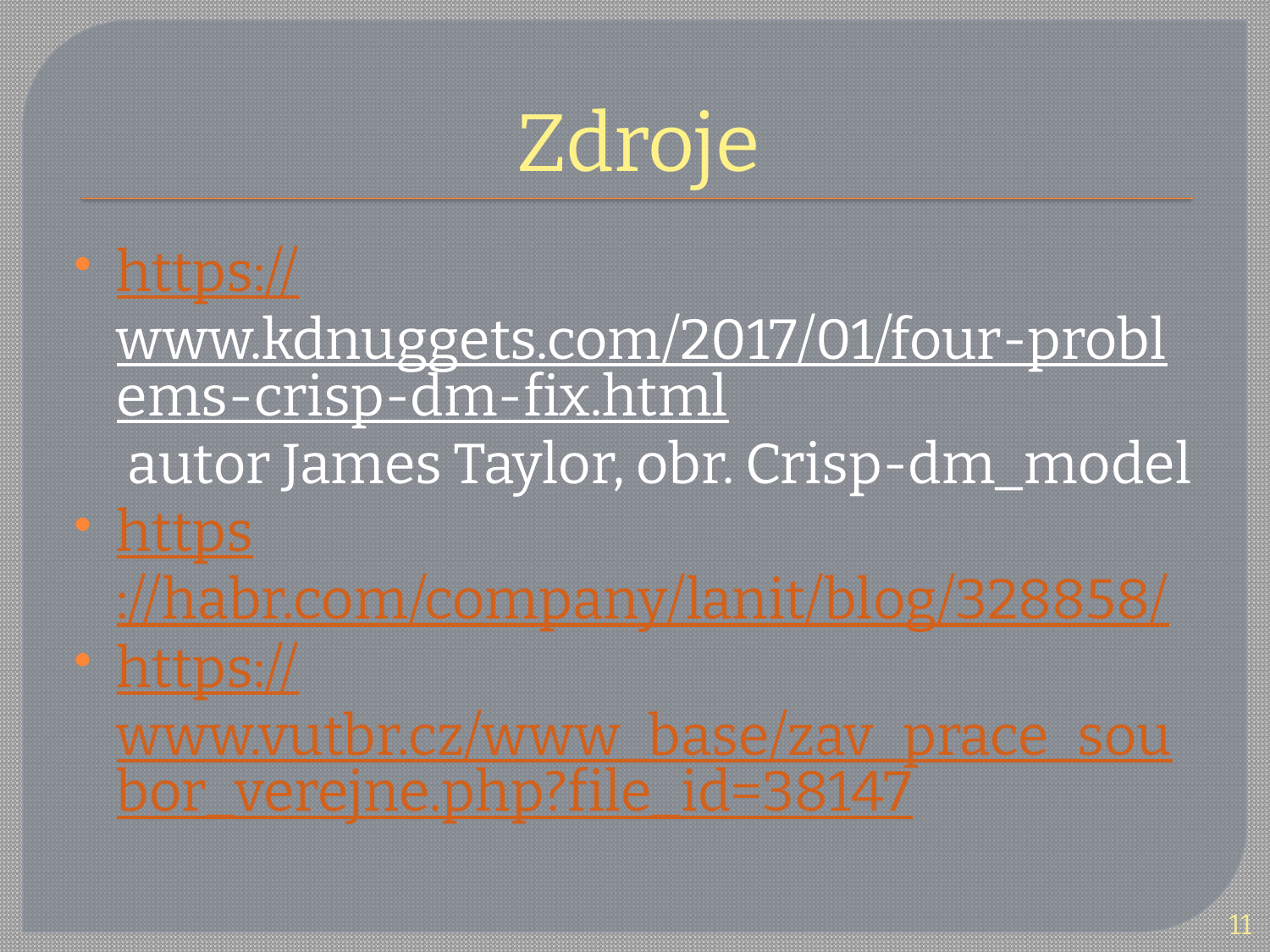

# Zdroje
https://www.kdnuggets.com/2017/01/four-problems-crisp-dm-fix.html autor James Taylor, obr. Crisp-dm_model
https://habr.com/company/lanit/blog/328858/
https://www.vutbr.cz/www_base/zav_prace_soubor_verejne.php?file_id=38147

11